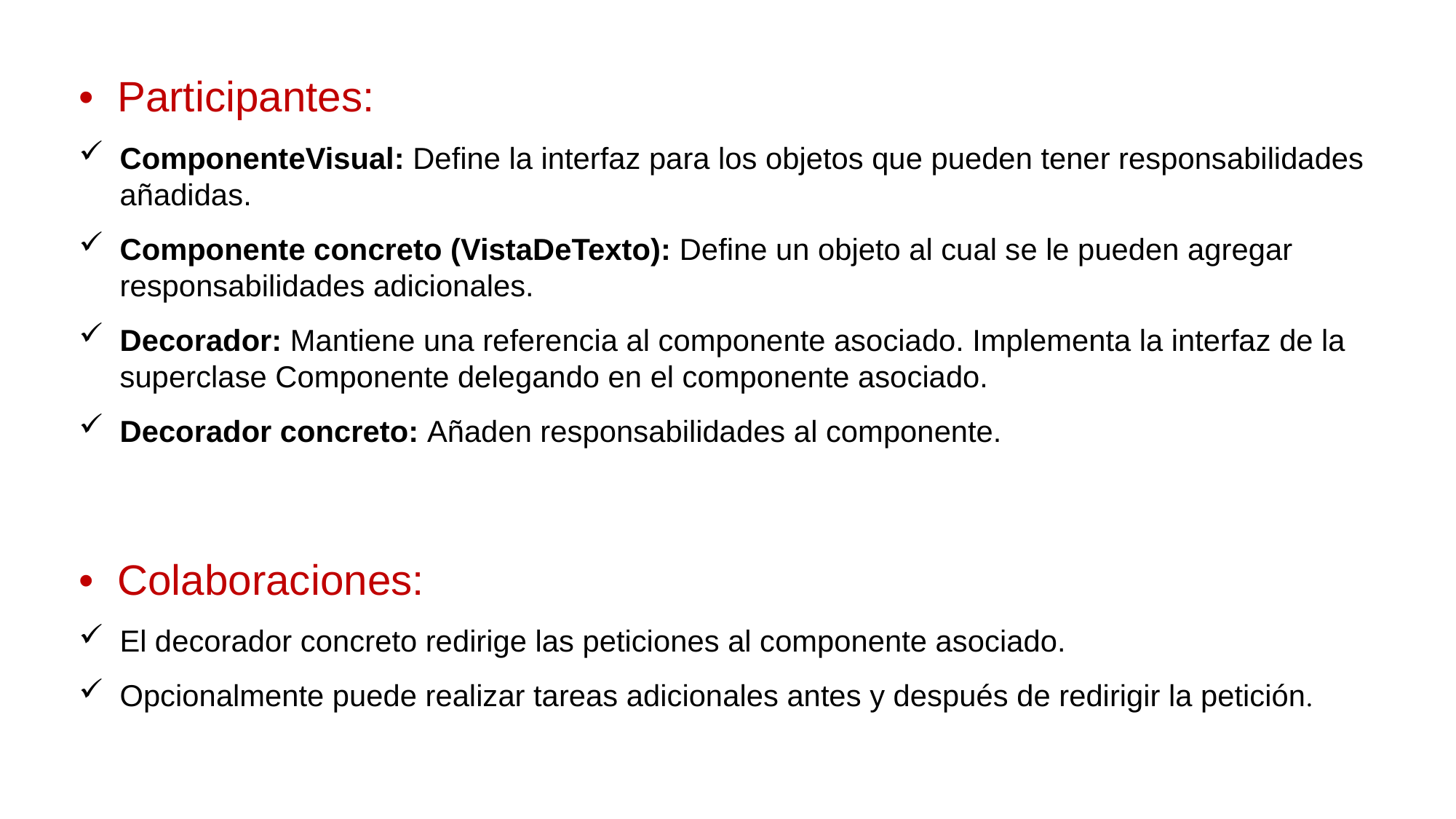

•  Participantes:
ComponenteVisual: Deﬁne la interfaz para los objetos que pueden tener responsabilidades añadidas.
Componente concreto (VistaDeTexto): Deﬁne un objeto al cual se le pueden agregar responsabilidades adicionales.
Decorador: Mantiene una referencia al componente asociado. Implementa la interfaz de la superclase Componente delegando en el componente asociado.
Decorador concreto: Añaden responsabilidades al componente.
•  Colaboraciones:
El decorador concreto redirige las peticiones al componente asociado.
Opcionalmente puede realizar tareas adicionales antes y después de redirigir la petición.